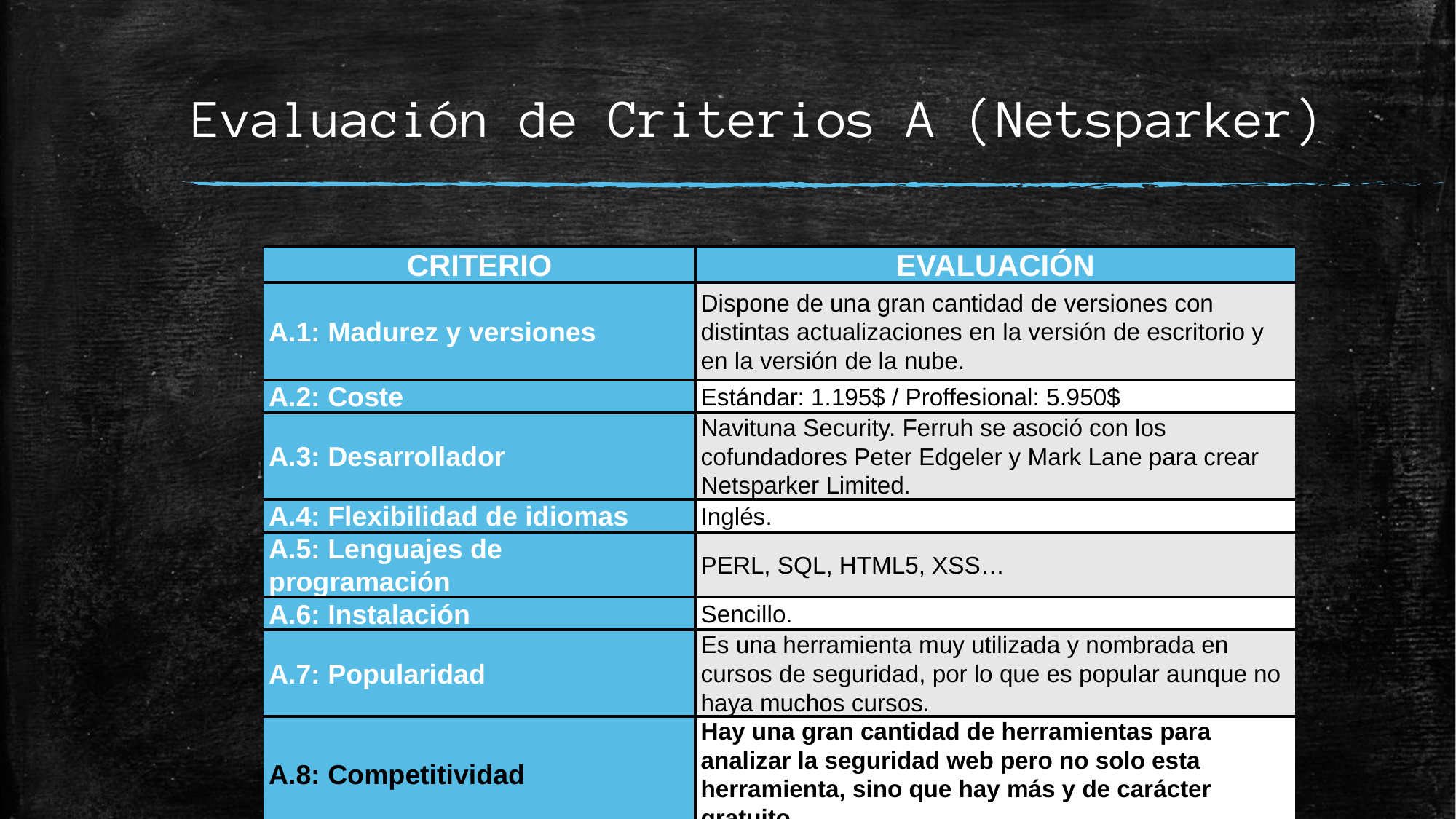

# Evaluación de Criterios A (Netsparker)
| CRITERIO | EVALUACIÓN |
| --- | --- |
| A.1: Madurez y versiones | Dispone de una gran cantidad de versiones con distintas actualizaciones en la versión de escritorio y en la versión de la nube. |
| A.2: Coste | Estándar: 1.195$ / Proffesional: 5.950$ |
| A.3: Desarrollador | Navituna Security. Ferruh se asoció con los cofundadores Peter Edgeler y Mark Lane para crear Netsparker Limited. |
| A.4: Flexibilidad de idiomas | Inglés. |
| A.5: Lenguajes de programación | PERL, SQL, HTML5, XSS… |
| A.6: Instalación | Sencillo. |
| A.7: Popularidad | Es una herramienta muy utilizada y nombrada en cursos de seguridad, por lo que es popular aunque no haya muchos cursos. |
| A.8: Competitividad | Hay una gran cantidad de herramientas para analizar la seguridad web pero no solo esta herramienta, sino que hay más y de carácter gratuito. |